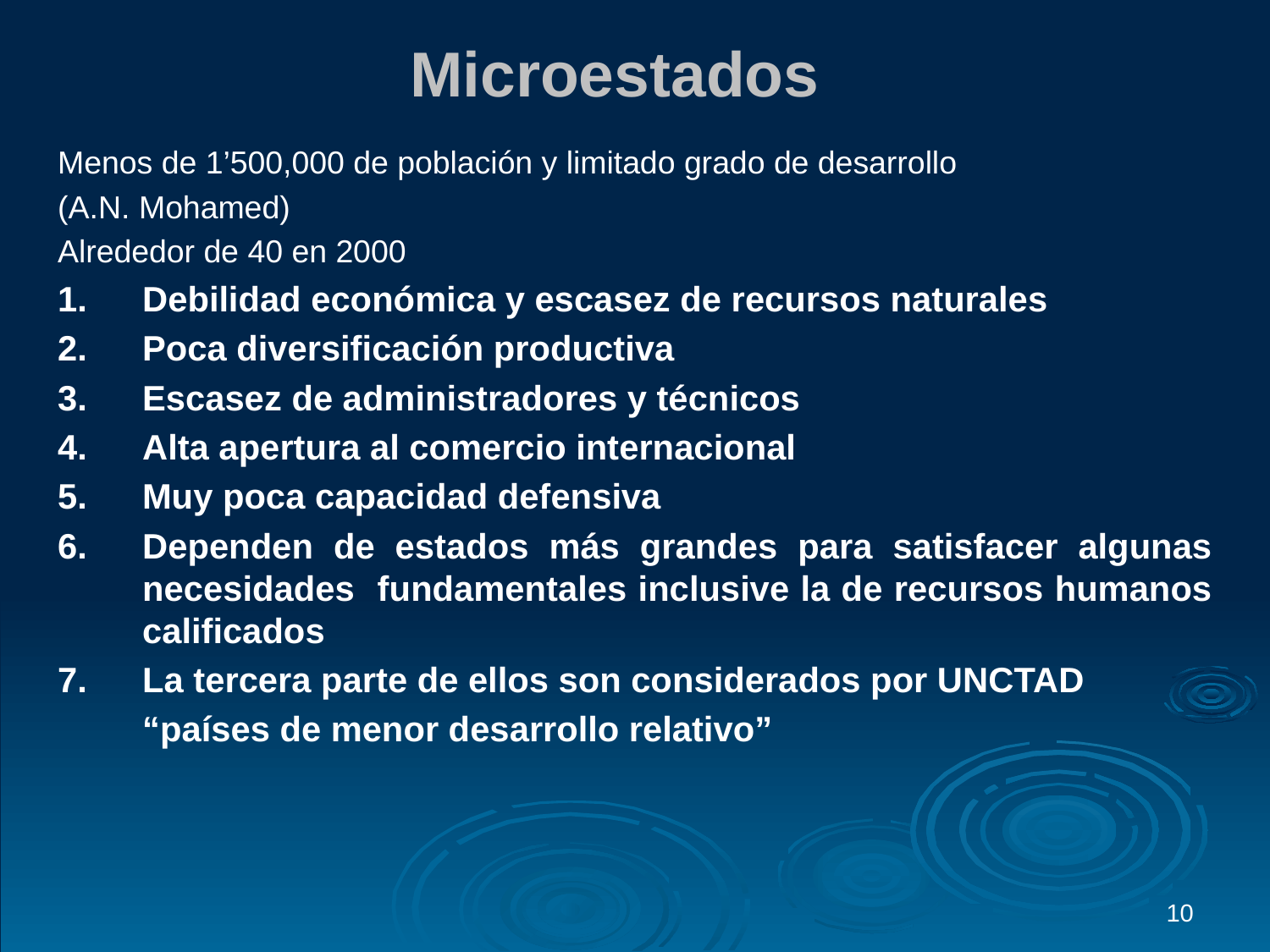

Microestados
Menos de 1’500,000 de población y limitado grado de desarrollo
(A.N. Mohamed)
Alrededor de 40 en 2000
Debilidad económica y escasez de recursos naturales
Poca diversificación productiva
Escasez de administradores y técnicos
Alta apertura al comercio internacional
Muy poca capacidad defensiva
Dependen de estados más grandes para satisfacer algunas necesidades  fundamentales inclusive la de recursos humanos calificados
La tercera parte de ellos son considerados por UNCTAD
	“países de menor desarrollo relativo”
10